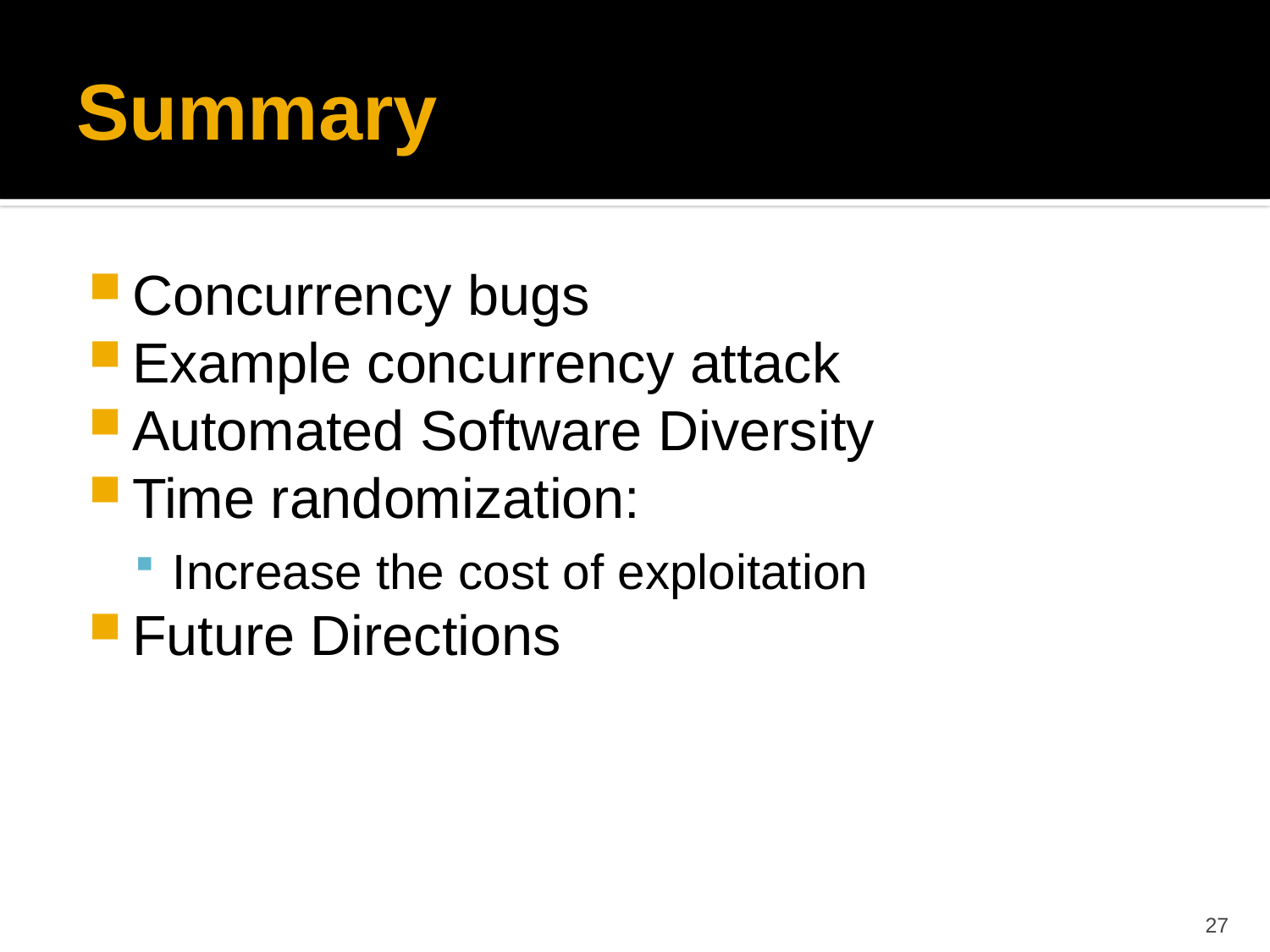

# Summary
Concurrency bugs
Example concurrency attack
Automated Software Diversity
Time randomization:
Increase the cost of exploitation
Future Directions
27